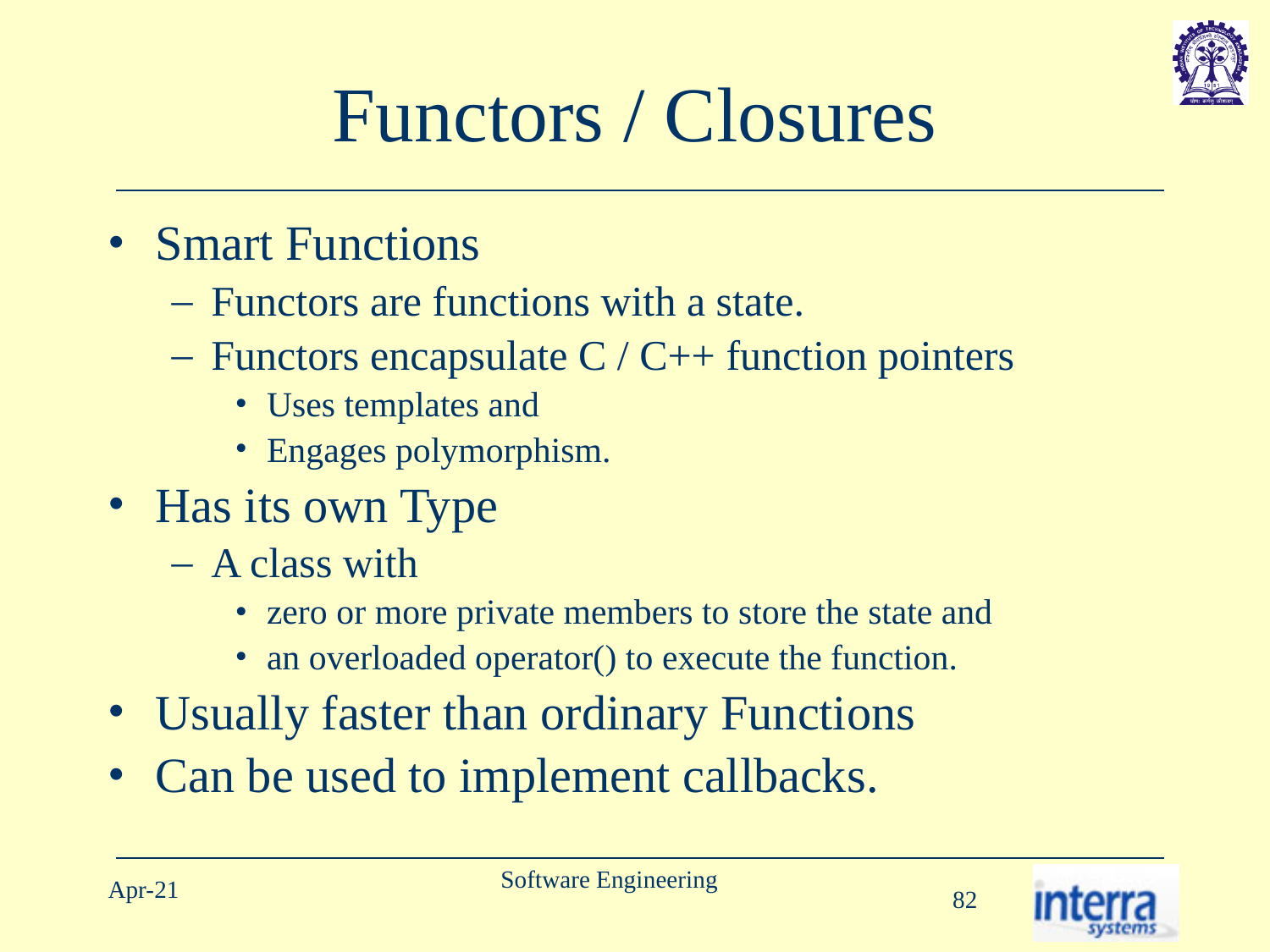

# Functors / Closures
Smart Functions
Functors are functions with a state.
Functors encapsulate C / C++ function pointers
Uses templates and
Engages polymorphism.
Has its own Type
A class with
zero or more private members to store the state and
an overloaded operator() to execute the function.
Usually faster than ordinary Functions
Can be used to implement callbacks.
Software Engineering
Apr-21